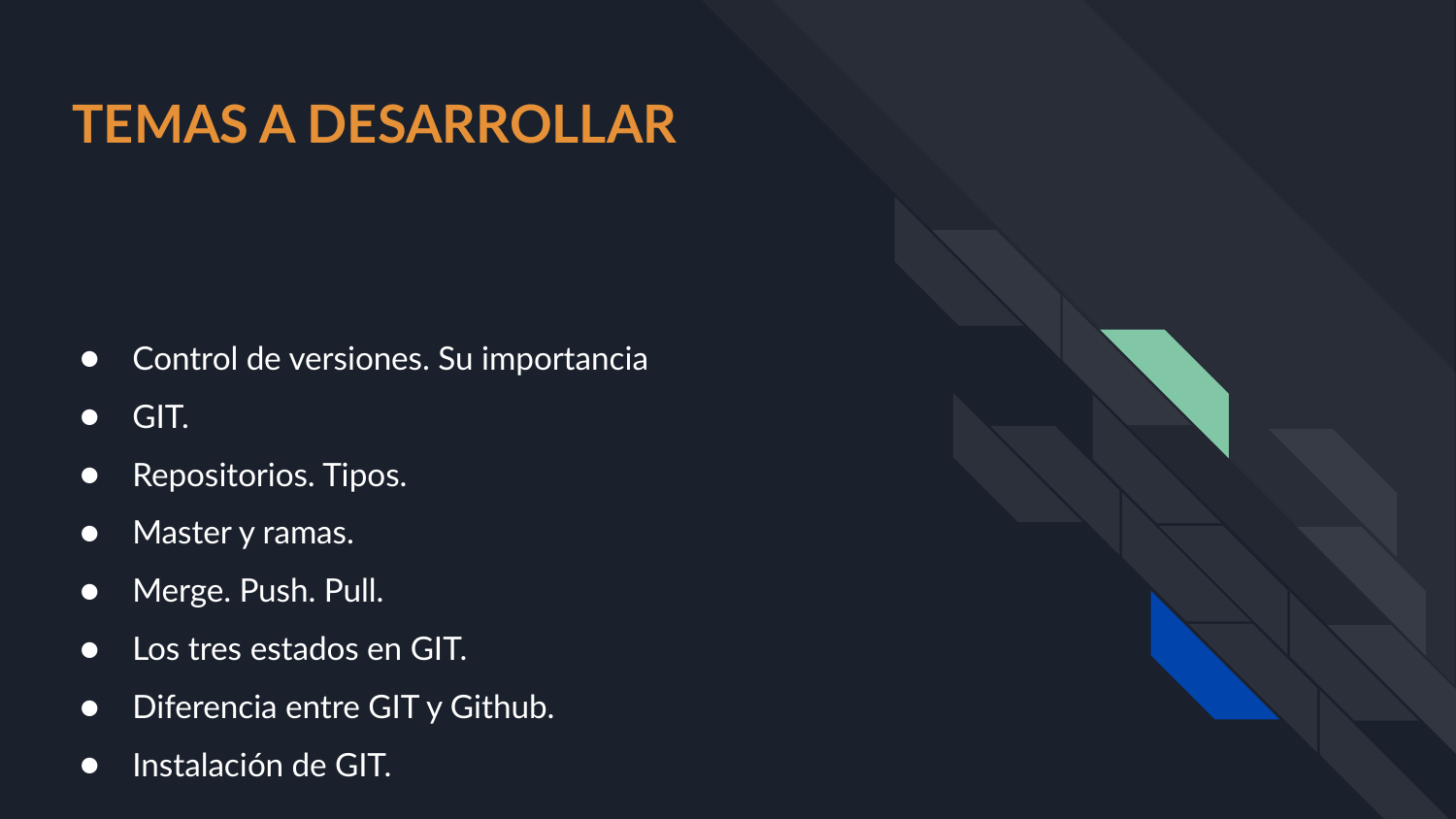

TEMAS A DESARROLLAR
Control de versiones. Su importancia
GIT.
Repositorios. Tipos.
Master y ramas.
Merge. Push. Pull.
Los tres estados en GIT.
Diferencia entre GIT y Github.
Instalación de GIT.